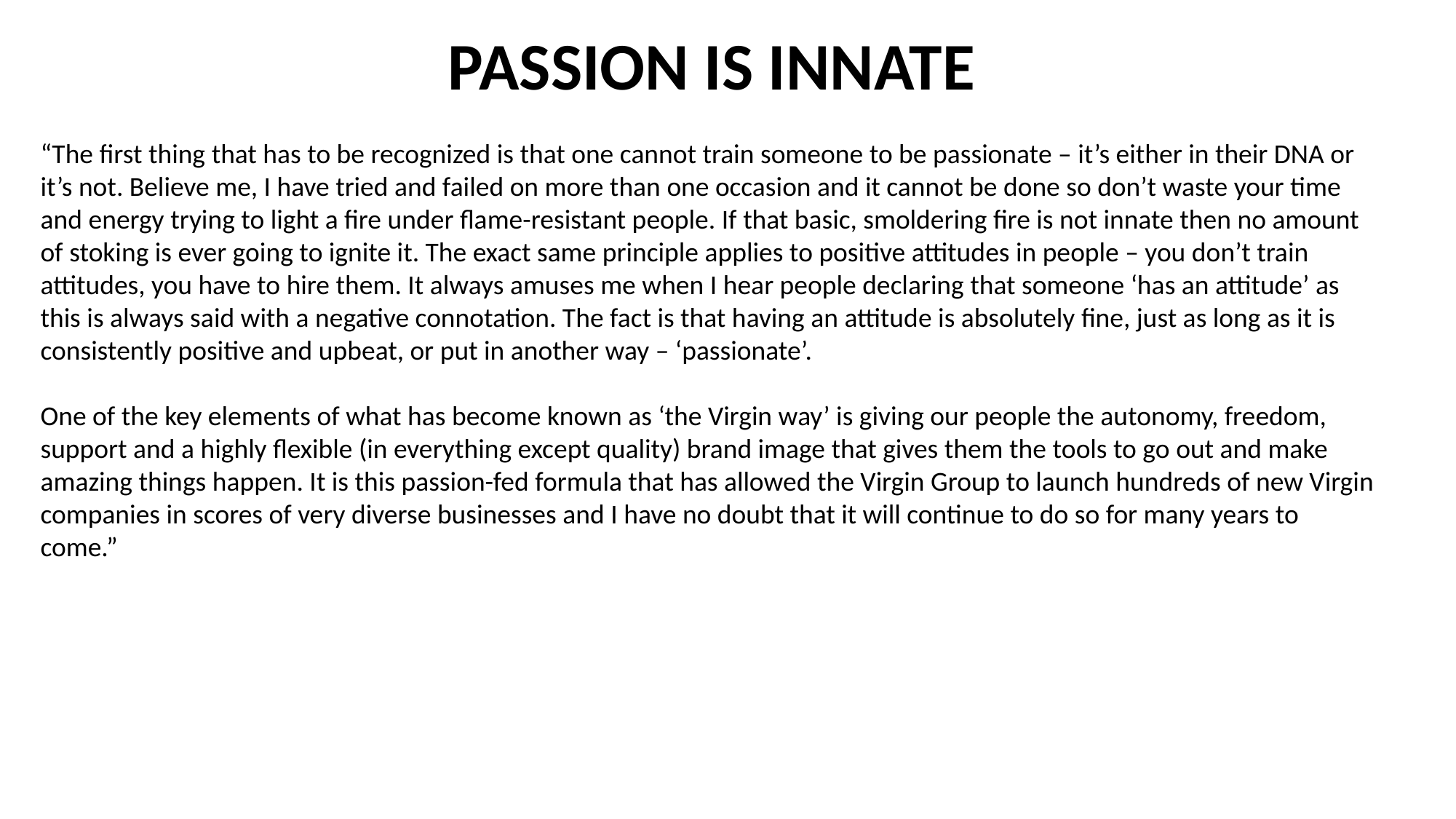

PASSION IS INNATE

“The first thing that has to be recognized is that one cannot train someone to be passionate – it’s either in their DNA or it’s not. Believe me, I have tried and failed on more than one occasion and it cannot be done so don’t waste your time and energy trying to light a fire under flame-resistant people. If that basic, smoldering fire is not innate then no amount of stoking is ever going to ignite it. The exact same principle applies to positive attitudes in people – you don’t train attitudes, you have to hire them. It always amuses me when I hear people declaring that someone ‘has an attitude’ as this is always said with a negative connotation. The fact is that having an attitude is absolutely fine, just as long as it is consistently positive and upbeat, or put in another way – ‘passionate’.

One of the key elements of what has become known as ‘the Virgin way’ is giving our people the autonomy, freedom, support and a highly flexible (in everything except quality) brand image that gives them the tools to go out and make amazing things happen. It is this passion-fed formula that has allowed the Virgin Group to launch hundreds of new Virgin companies in scores of very diverse businesses and I have no doubt that it will continue to do so for many years to come.”